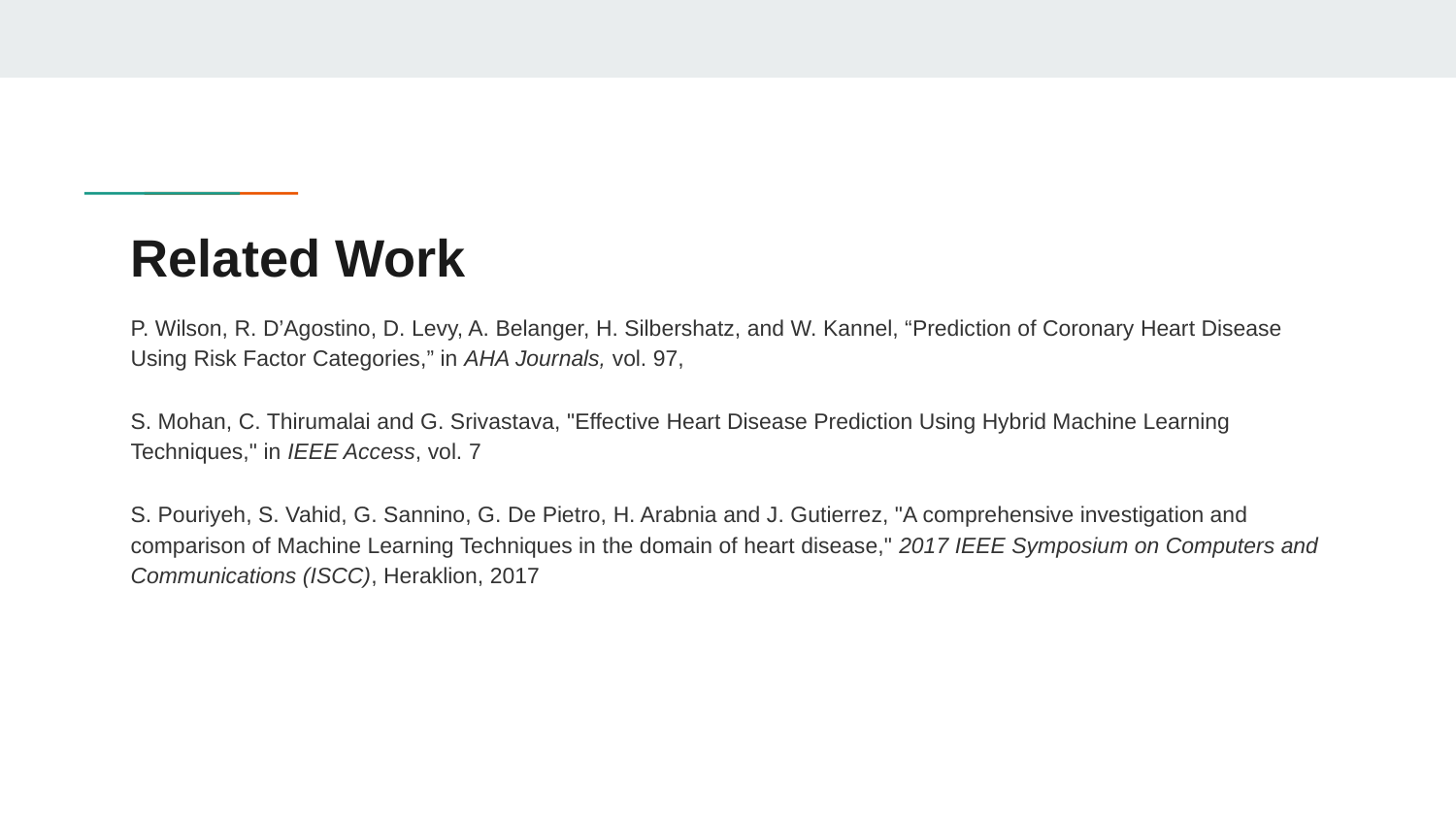

# Related Work
P. Wilson, R. D’Agostino, D. Levy, A. Belanger, H. Silbershatz, and W. Kannel, “Prediction of Coronary Heart Disease Using Risk Factor Categories,” in AHA Journals, vol. 97,
S. Mohan, C. Thirumalai and G. Srivastava, "Effective Heart Disease Prediction Using Hybrid Machine Learning Techniques," in IEEE Access, vol. 7
S. Pouriyeh, S. Vahid, G. Sannino, G. De Pietro, H. Arabnia and J. Gutierrez, "A comprehensive investigation and comparison of Machine Learning Techniques in the domain of heart disease," 2017 IEEE Symposium on Computers and Communications (ISCC), Heraklion, 2017